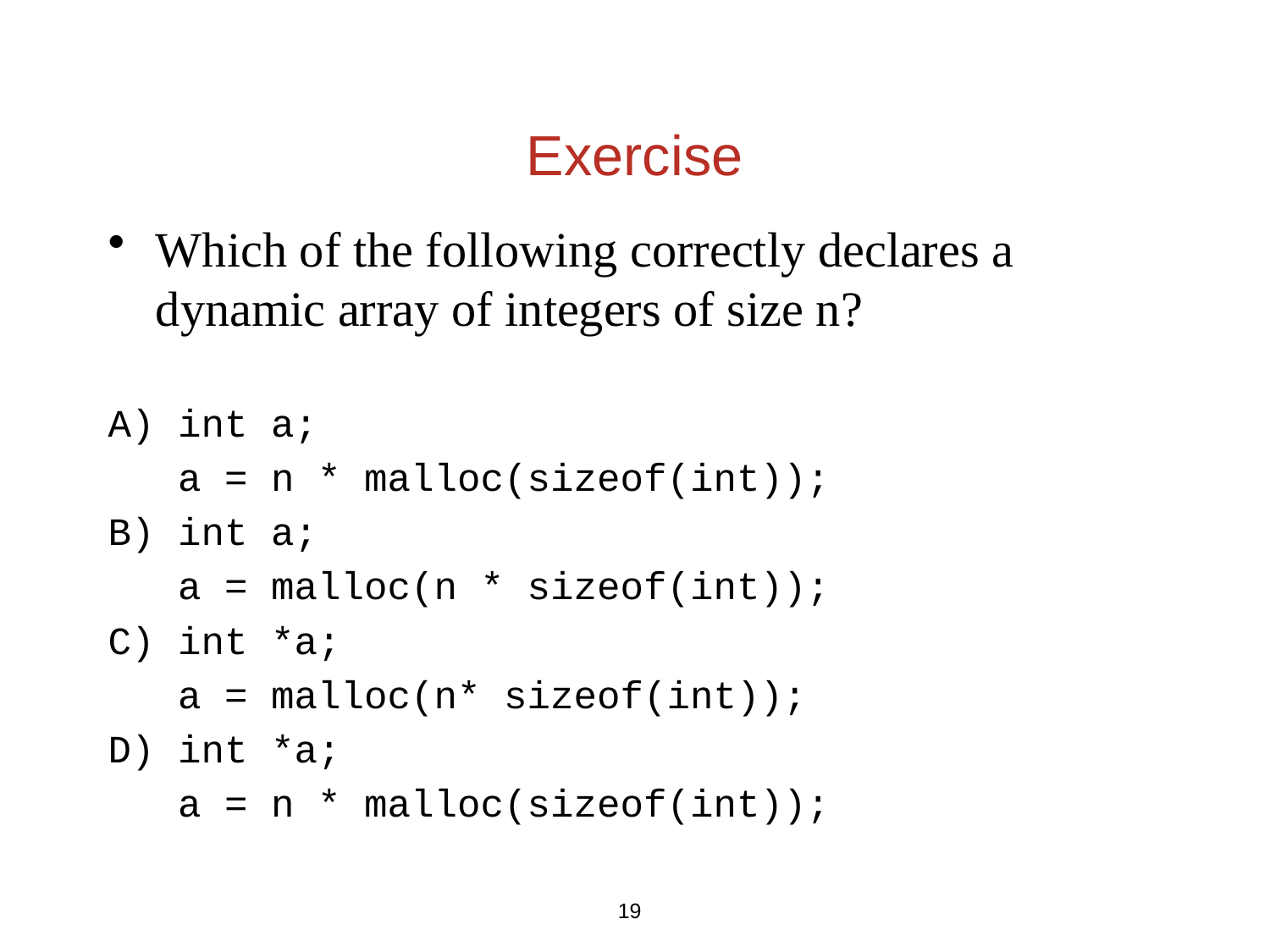

Exercise
Which of the following correctly declares a dynamic array of integers of size n?

A) int a;
   a = n * malloc(sizeof(int));
B) int a;
   a = malloc(n * sizeof(int));
C) int *a;
   a = malloc(n* sizeof(int));
D) int *a;
   a = n * malloc(sizeof(int));

19